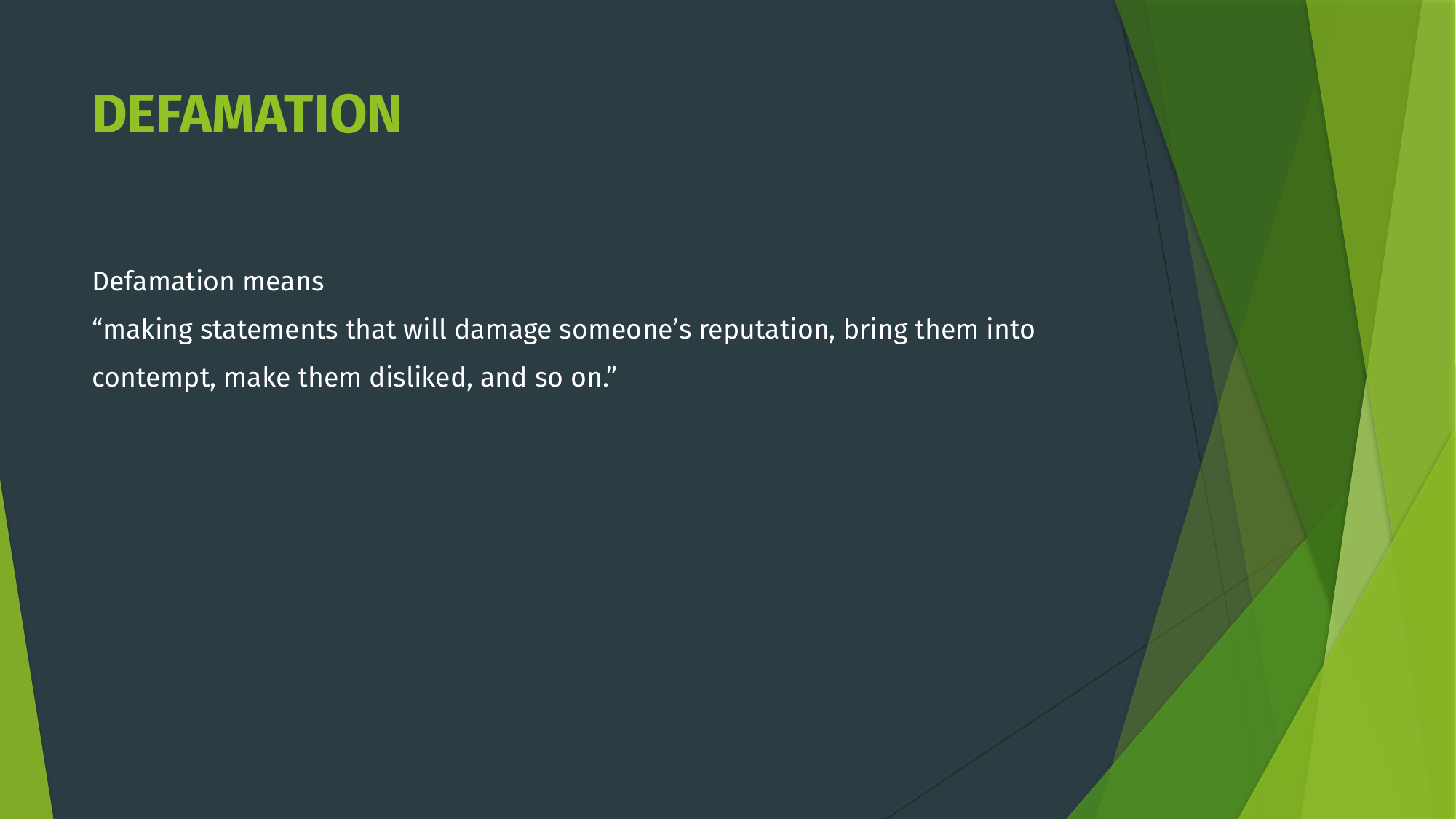

# DEFAMATION
Defamation means
“making statements that will damage someone’s reputation, bring them into
contempt, make them disliked, and so on.”